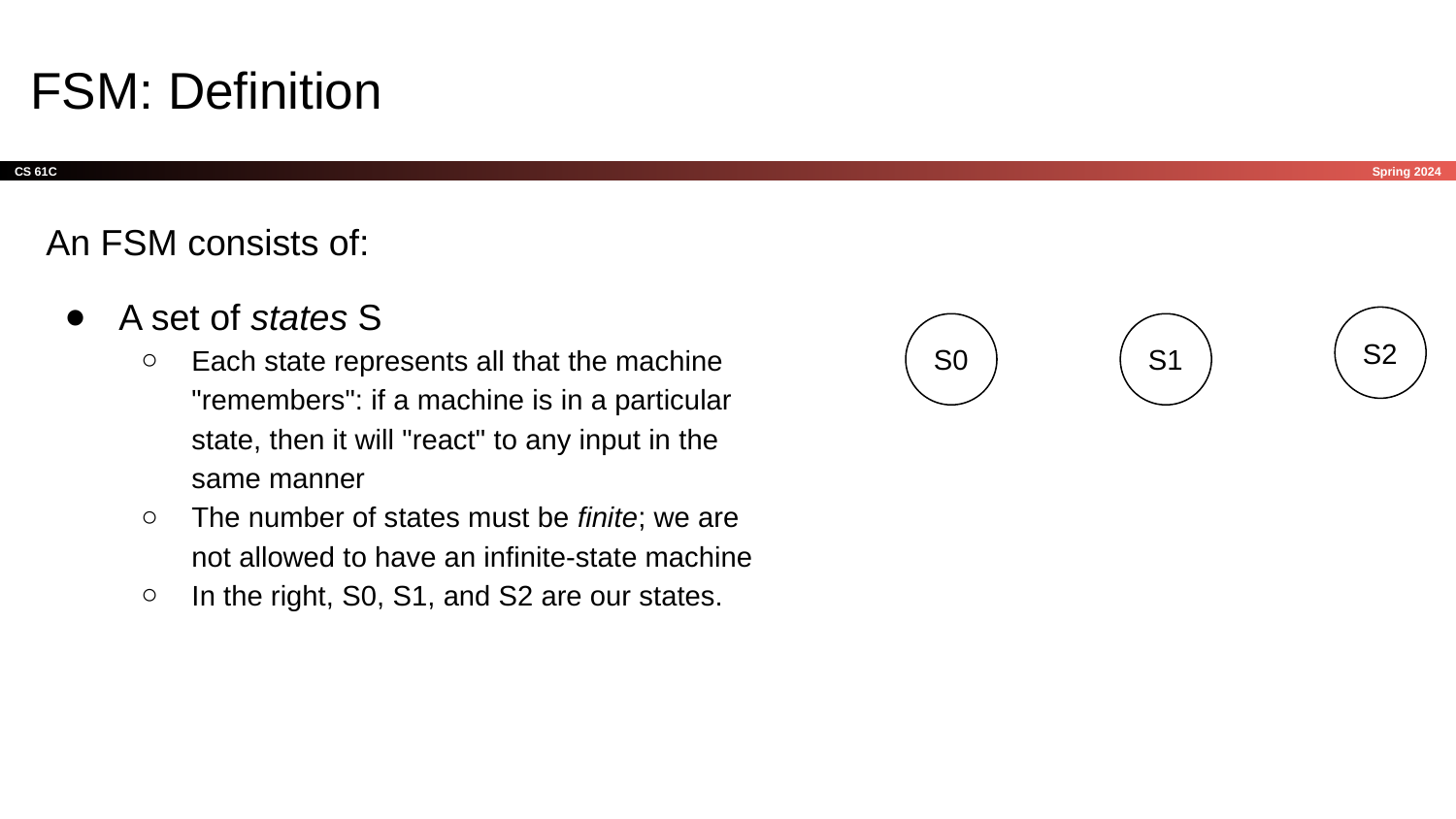

# FSM: Definition
An FSM consists of:
A set of states S
Each state represents all that the machine "remembers": if a machine is in a particular state, then it will "react" to any input in the same manner
The number of states must be finite; we are not allowed to have an infinite-state machine
In the right, S0, S1, and S2 are our states.
S2
S0
S1